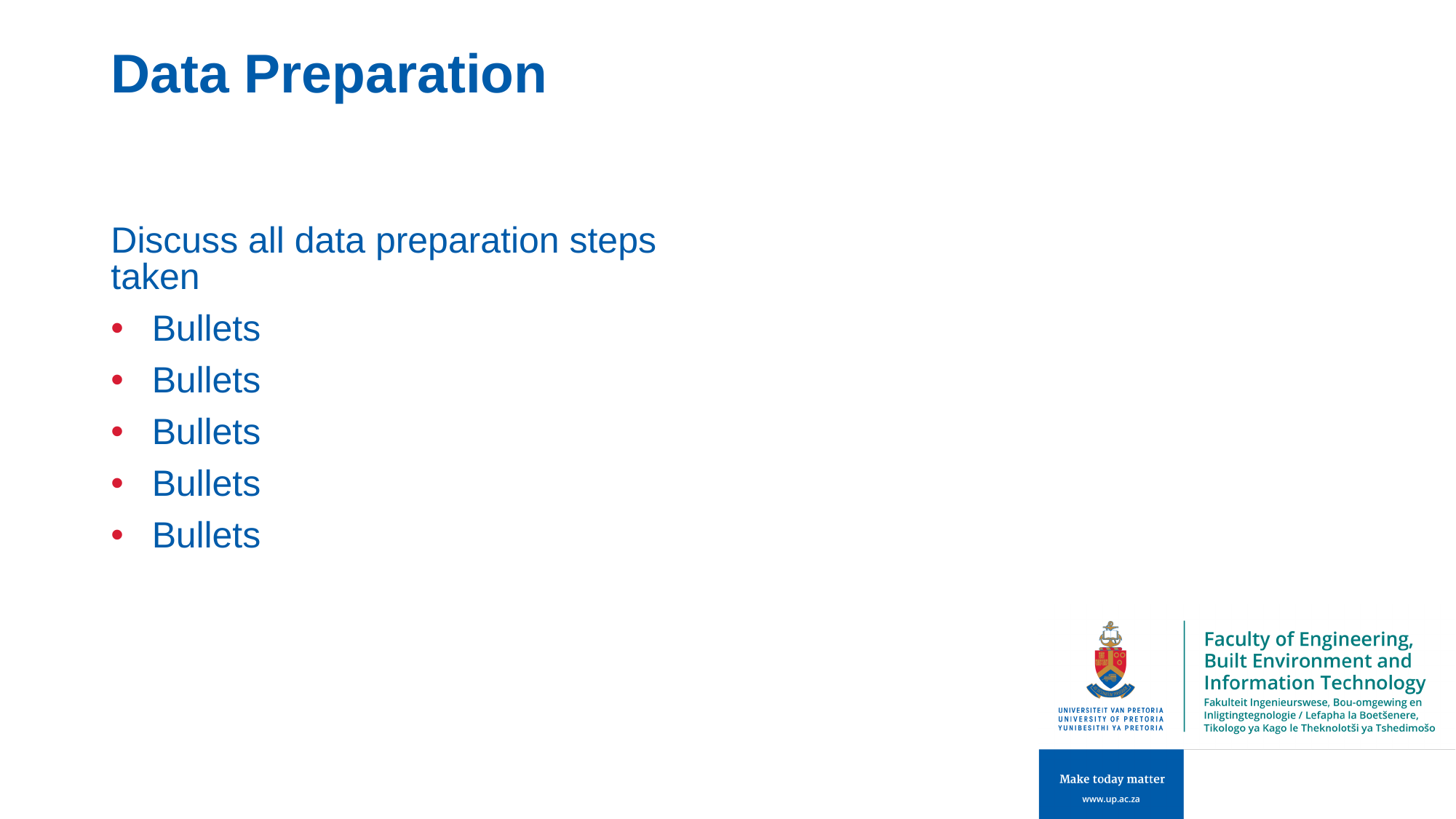

# Data Preparation
Discuss all data preparation steps taken
Bullets
Bullets
Bullets
Bullets
Bullets